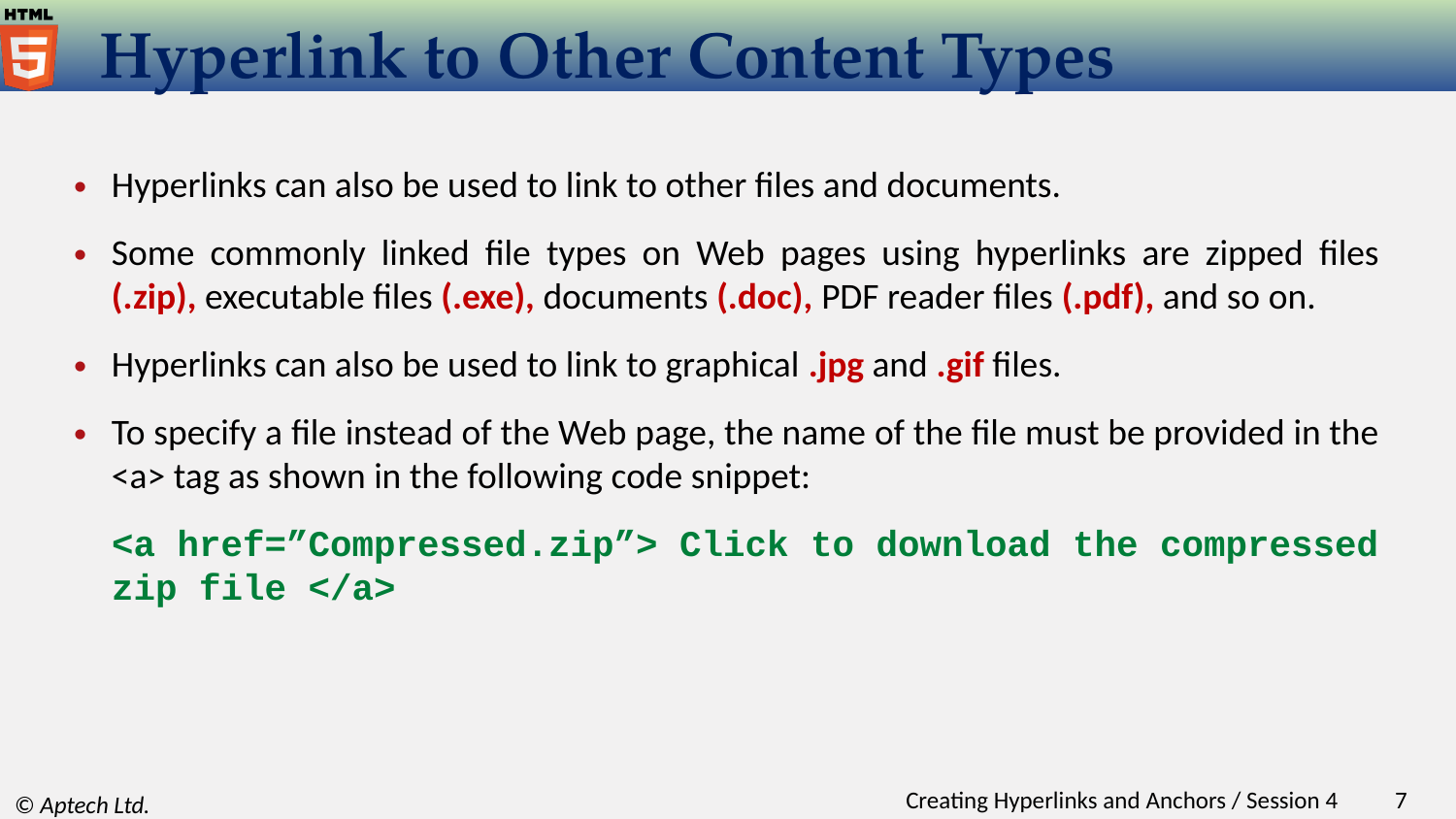

# Hyperlink to Other Content Types
Hyperlinks can also be used to link to other files and documents.
Some commonly linked file types on Web pages using hyperlinks are zipped files (.zip), executable files (.exe), documents (.doc), PDF reader files (.pdf), and so on.
Hyperlinks can also be used to link to graphical .jpg and .gif files.
To specify a file instead of the Web page, the name of the file must be provided in the <a> tag as shown in the following code snippet:
<a href=”Compressed.zip”> Click to download the compressed zip file </a>

Creating Hyperlinks and Anchors / Session 4
7